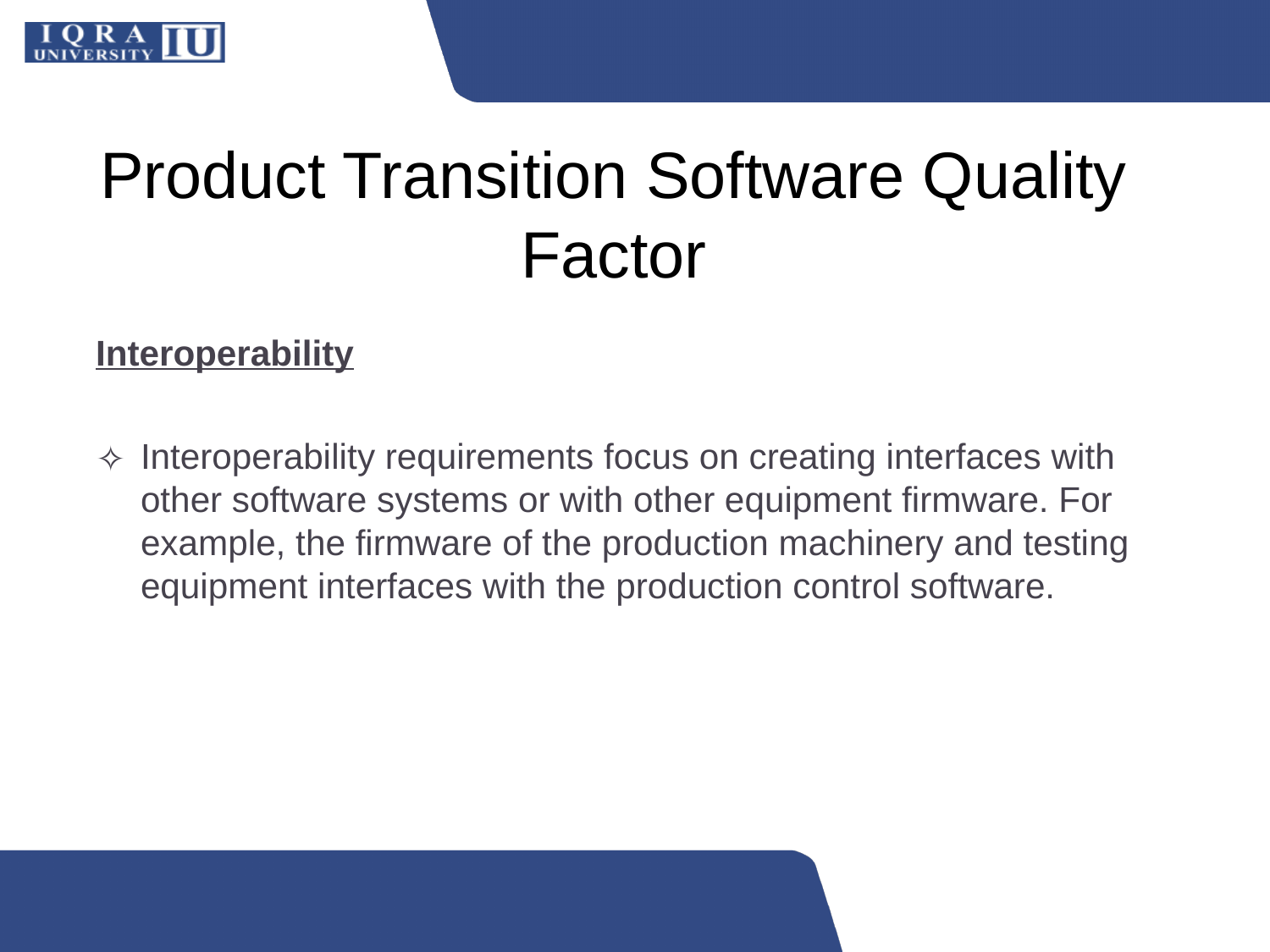

# Product Transition Software Quality Factor
Interoperability

Interoperability requirements focus on creating interfaces with other software systems or with other equipment firmware. For example, the firmware of the production machinery and testing equipment interfaces with the production control software.